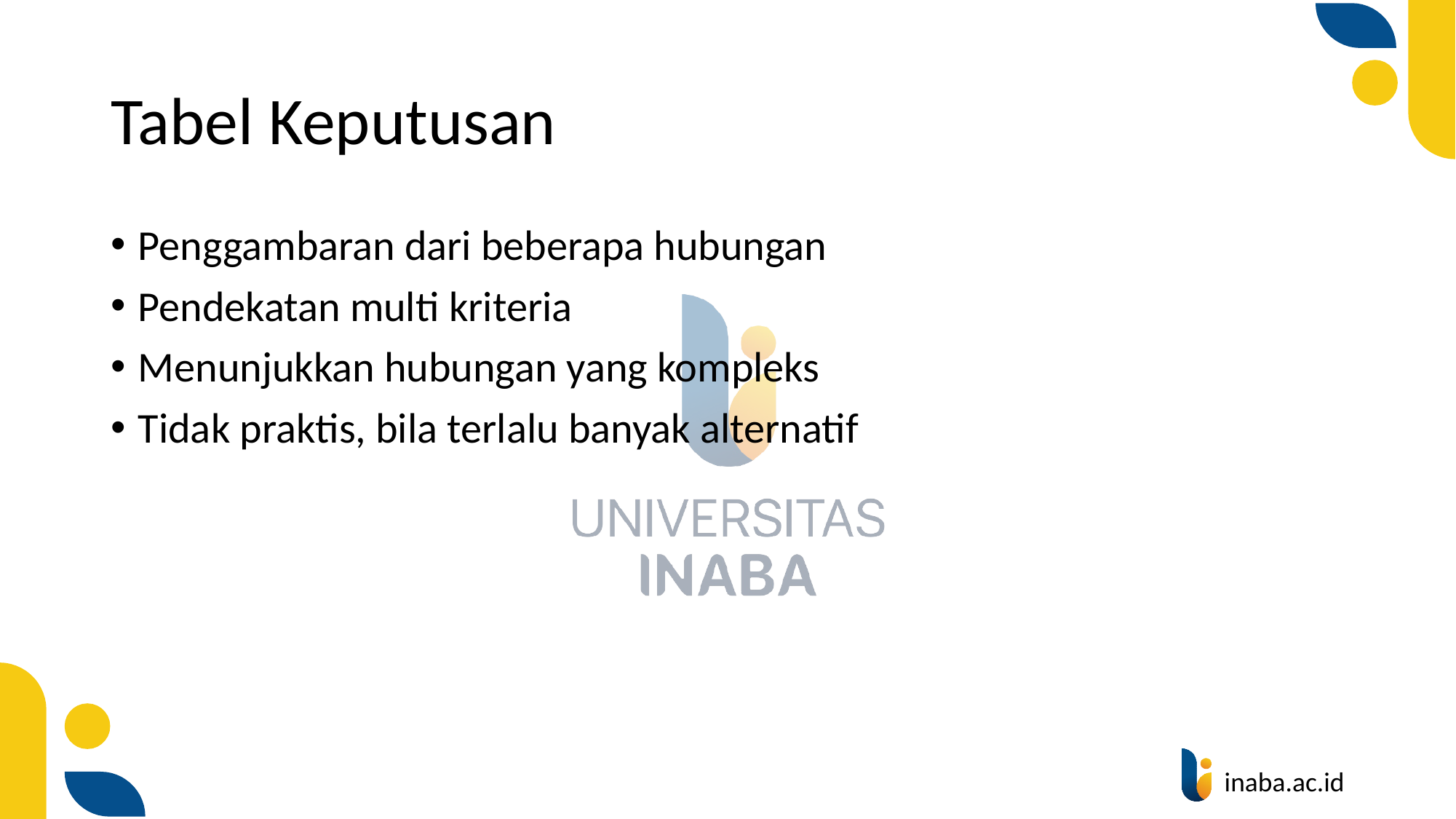

# Tabel Keputusan
Penggambaran dari beberapa hubungan
Pendekatan multi kriteria
Menunjukkan hubungan yang kompleks
Tidak praktis, bila terlalu banyak alternatif